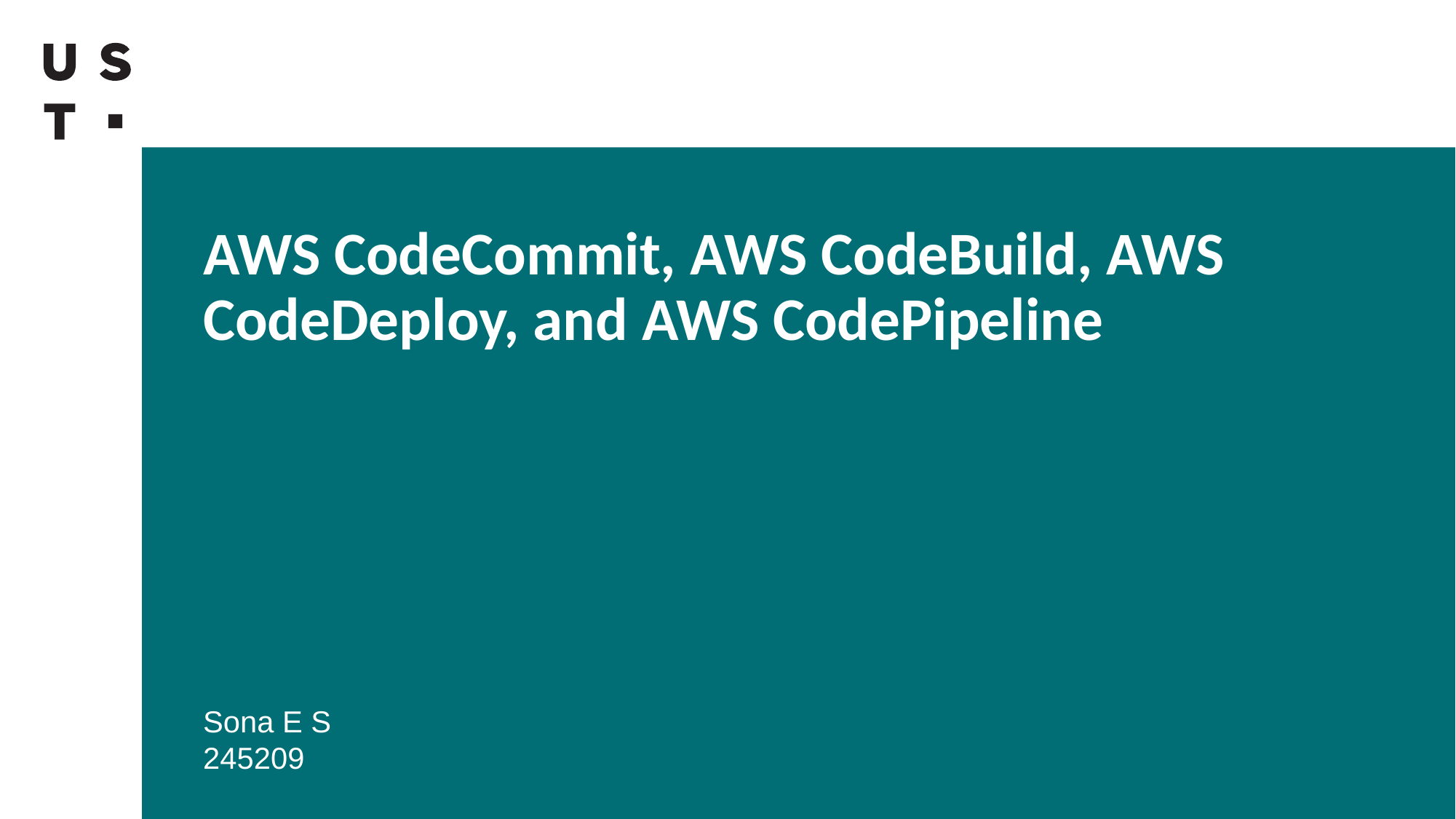

# AWS CodeCommit, AWS CodeBuild, AWS CodeDeploy, and AWS CodePipeline
Sona E S
245209